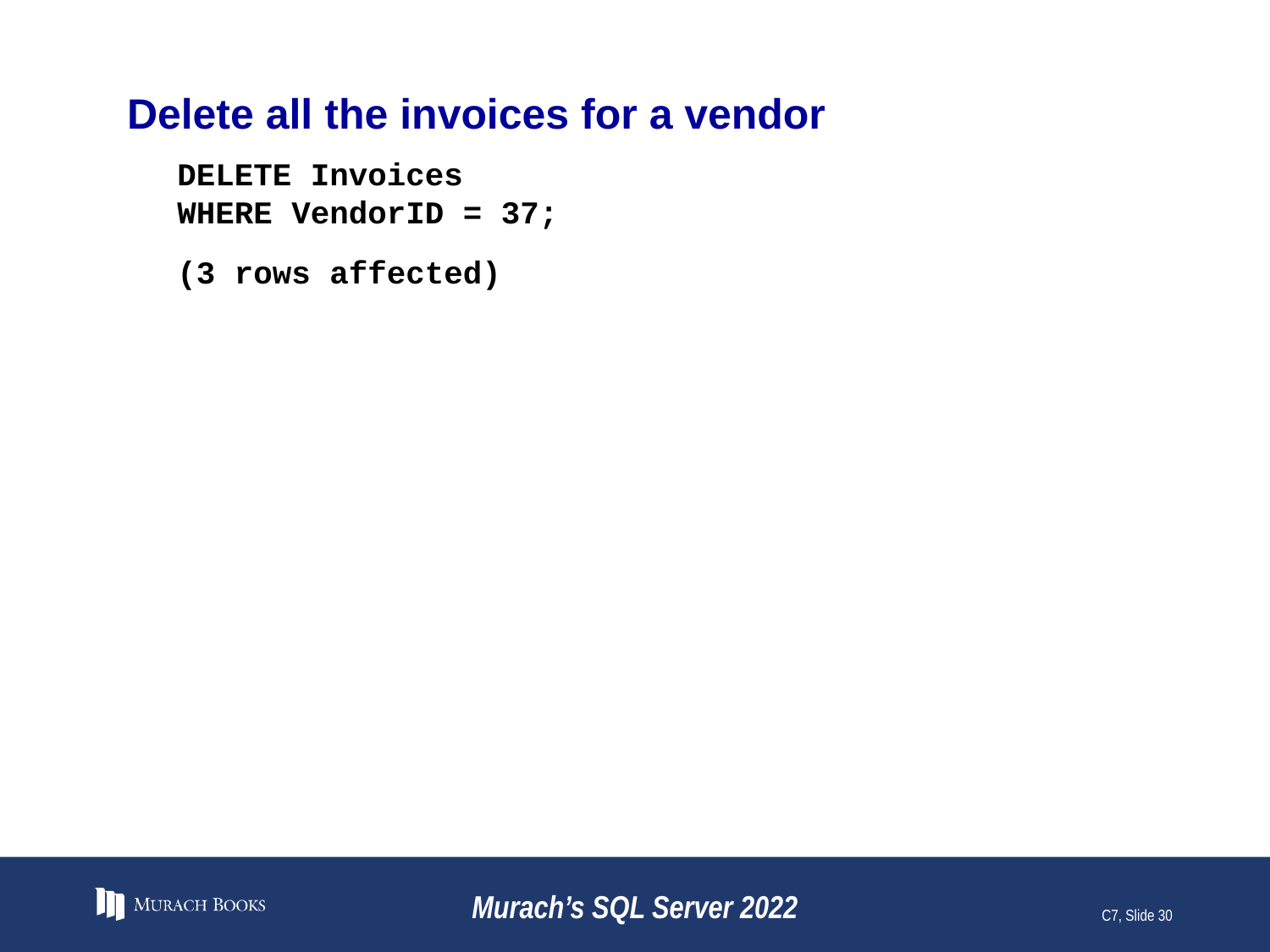

# Delete all the invoices for a vendor
DELETE Invoices
WHERE VendorID = 37;
(3 rows affected)

Murach’s SQL Server 2022

C7, Slide 30